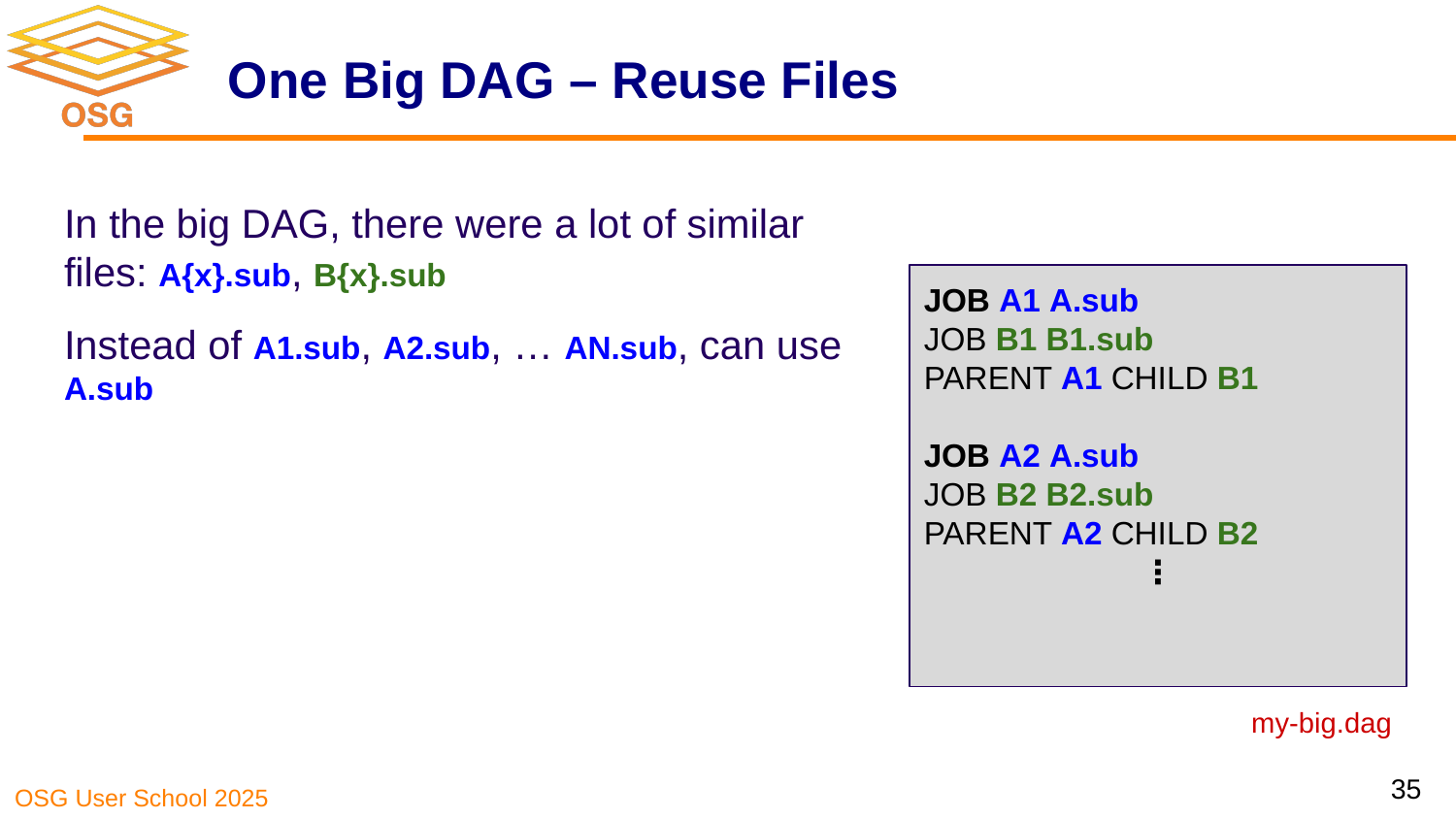

# One Big DAG – Reuse Files
In the big DAG, there were a lot of similar files: A{x}.sub, B{x}.sub
Instead of A1.sub, A2.sub, … AN.sub, can use A.sub
JOB A1 A.sub
JOB B1 B1.sub
PARENT A1 CHILD B1

JOB A2 A.sub
JOB B2 B2.sub
PARENT A2 CHILD B2
⋮

my-big.dag
35